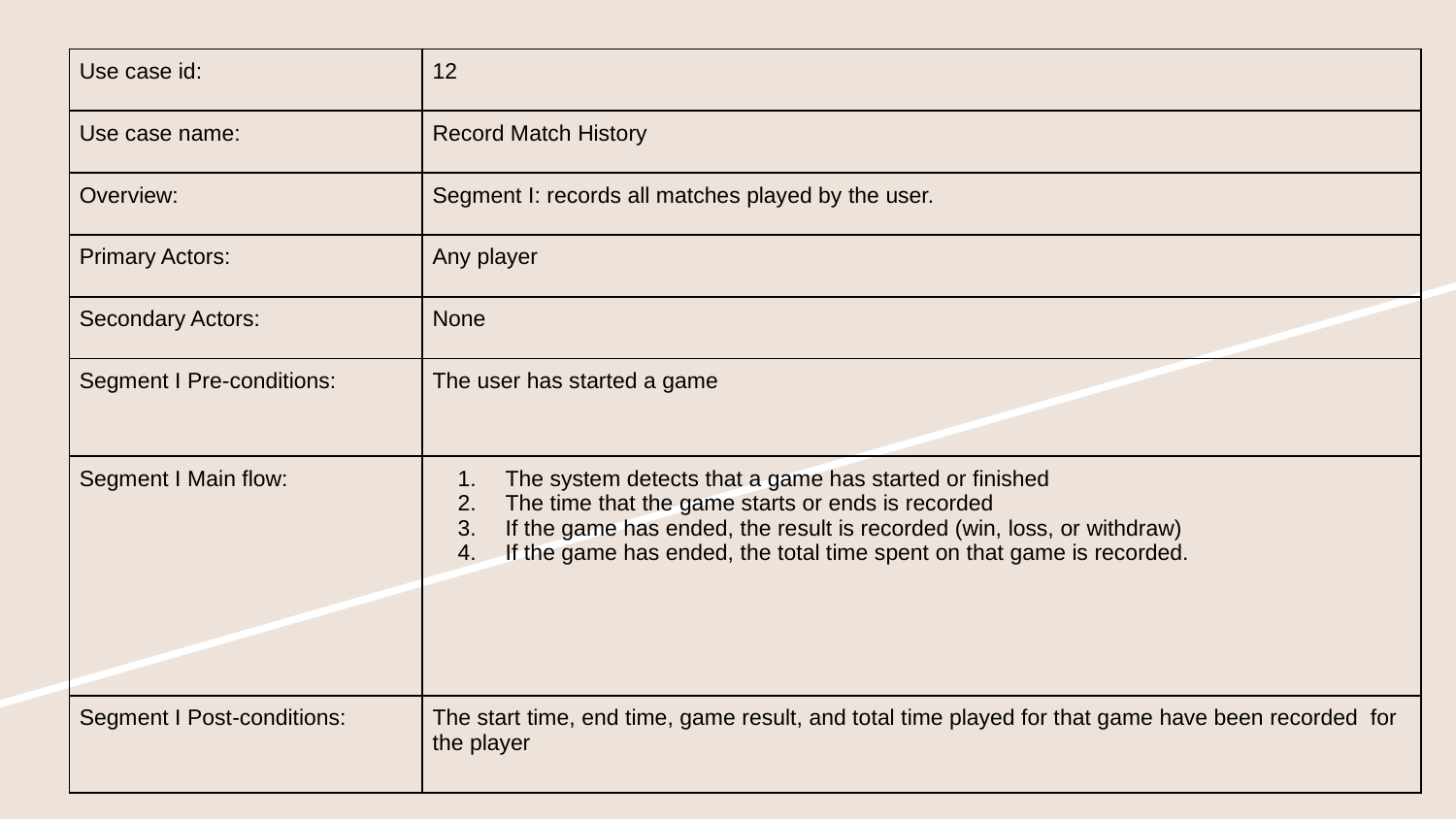

| Use case id: | 12 |
| --- | --- |
| Use case name: | Record Match History |
| Overview: | Segment I: records all matches played by the user. |
| Primary Actors: | Any player |
| Secondary Actors: | None |
| Segment I Pre-conditions: | The user has started a game |
| Segment I Main flow: | The system detects that a game has started or finished The time that the game starts or ends is recorded If the game has ended, the result is recorded (win, loss, or withdraw) If the game has ended, the total time spent on that game is recorded. |
| Segment I Post-conditions: | The start time, end time, game result, and total time played for that game have been recorded for the player |